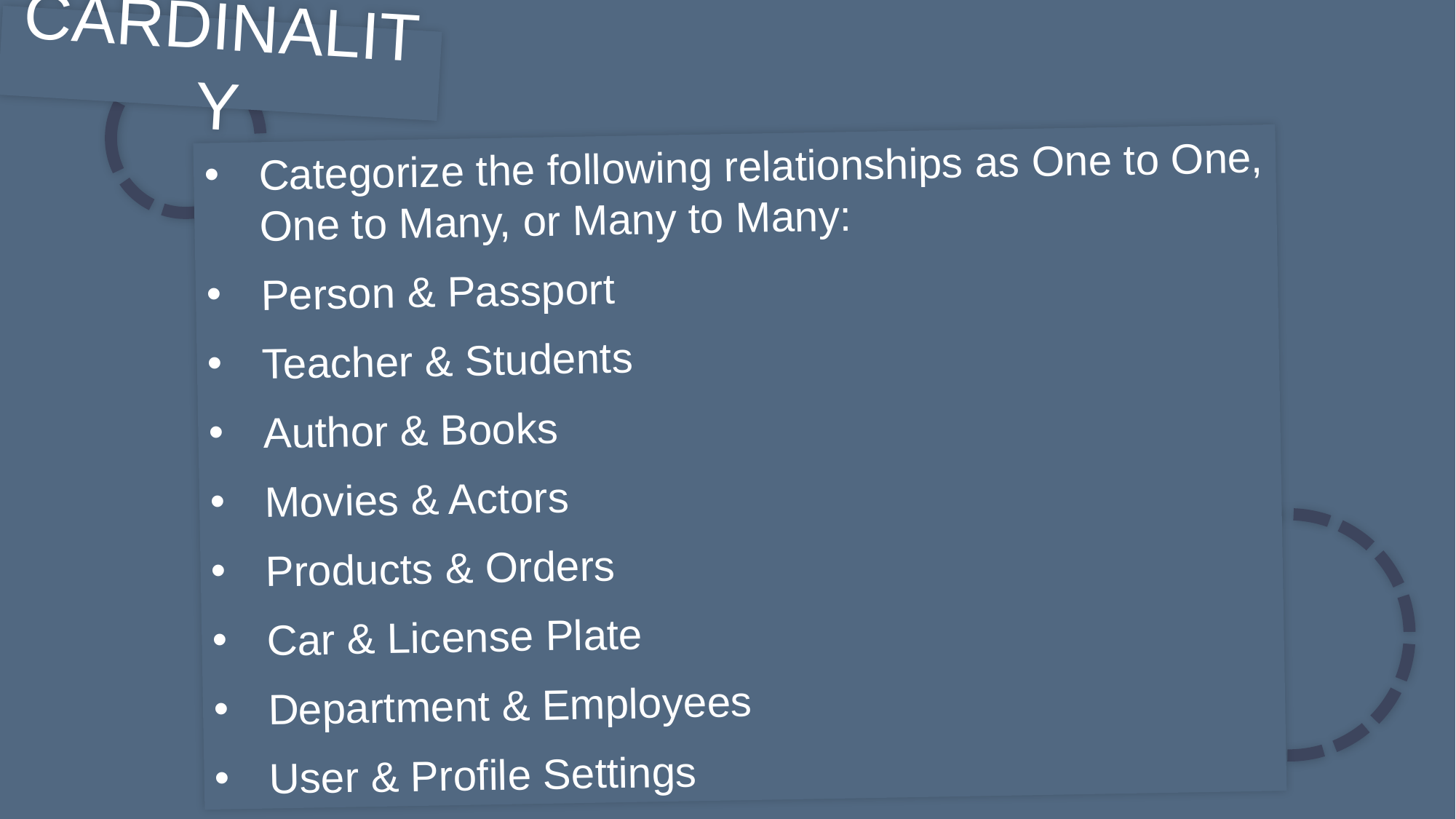

CARDINALITY

Categorize the following relationships as One to One, One to Many, or Many to Many:
Person & Passport
Teacher & Students
Author & Books
Movies & Actors
Products & Orders
Car & License Plate
Department & Employees
User & Profile Settings